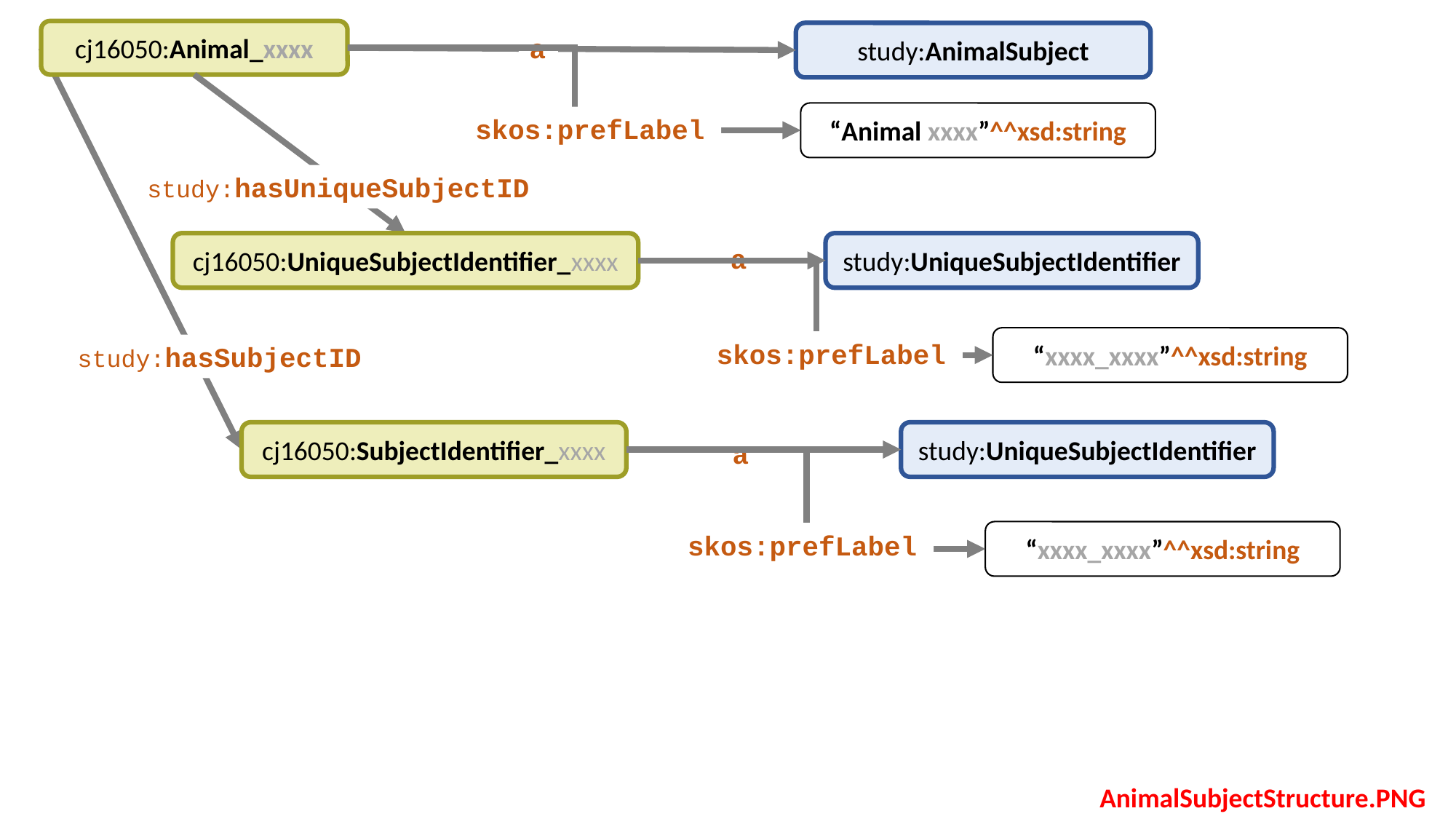

cj16050:Animal_xxxx
study:AnimalSubject
a
“Animal xxxx”^^xsd:string
skos:prefLabel
study:hasUniqueSubjectID
cj16050:UniqueSubjectIdentifier_xxxx
study:UniqueSubjectIdentifier
a
“xxxx_xxxx”^^xsd:string
skos:prefLabel
study:hasSubjectID
cj16050:SubjectIdentifier_xxxx
study:UniqueSubjectIdentifier
a
“xxxx_xxxx”^^xsd:string
skos:prefLabel
AnimalSubjectStructure.PNG